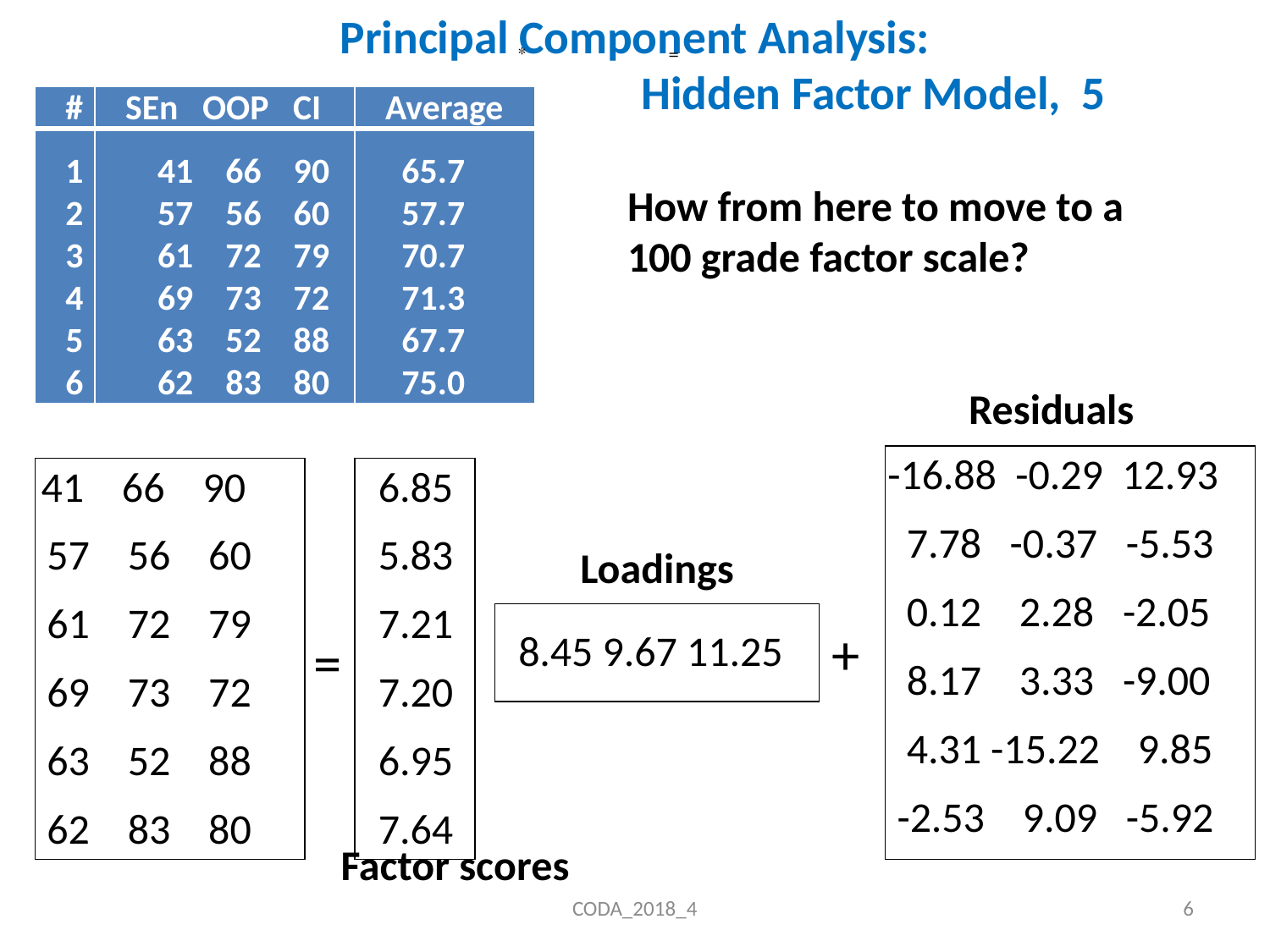

# Principal Component Analysis: Hidden Factor Model,  5

                   *                                =
| # | SEn OOP CI | Average |
| --- | --- | --- |
| 1 2 3 4 5 6 | 41 66 90 57 56 60 61 72 79 69 73 72 63 52 88 62 83 80 | 65.7 57.7 70.7 71.3 67.7 75.0 |
How from here to move to a 100 grade factor scale?
Residuals
-16.88  -0.29  12.93
  7.78   -0.37   -5.53
  0.12    2.28   -2.05
  8.17    3.33   -9.00
  4.31 -15.22    9.85
 -2.53    9.09   -5.92
 41    66    90
 57    56    60
 61    72    79
 69    73    72
 63    52    88
 62    83    80
6.85
5.83
7.21
7.20
6.95
7.64
Loadings

8.45 9.67 11.25
+
=
Factor scores
CODA_2018_4
6